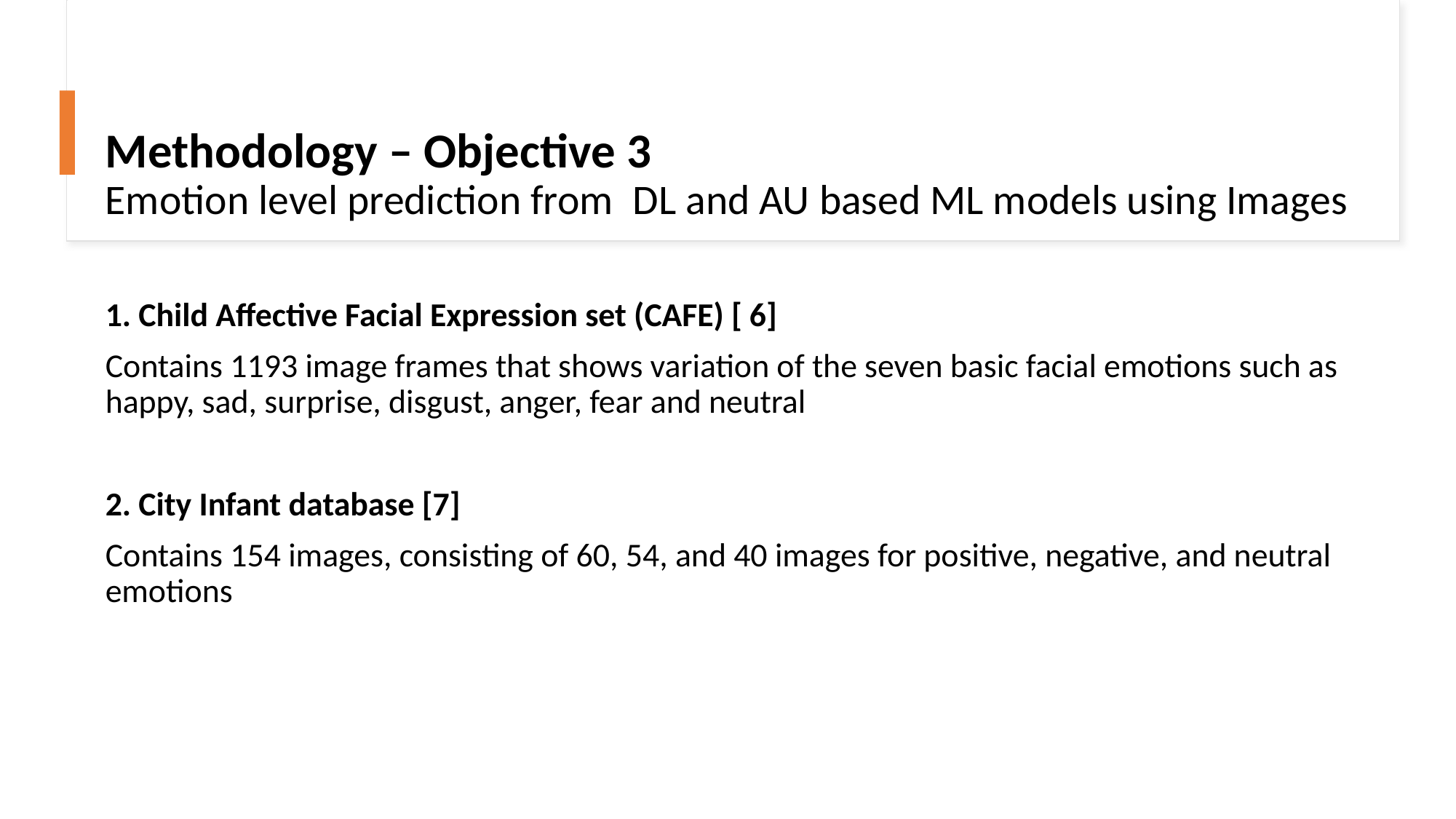

# Methodology – Objective 3 Emotion level prediction from  DL and AU based ML models using Images

1. Child Affective Facial Expression set (CAFE) [ 6]
Contains 1193 image frames that shows variation of the seven basic facial emotions such as happy, sad, surprise, disgust, anger, fear and neutral

2. City Infant database [7]
Contains 154 images, consisting of 60, 54, and 40 images for positive, negative, and neutral emotions